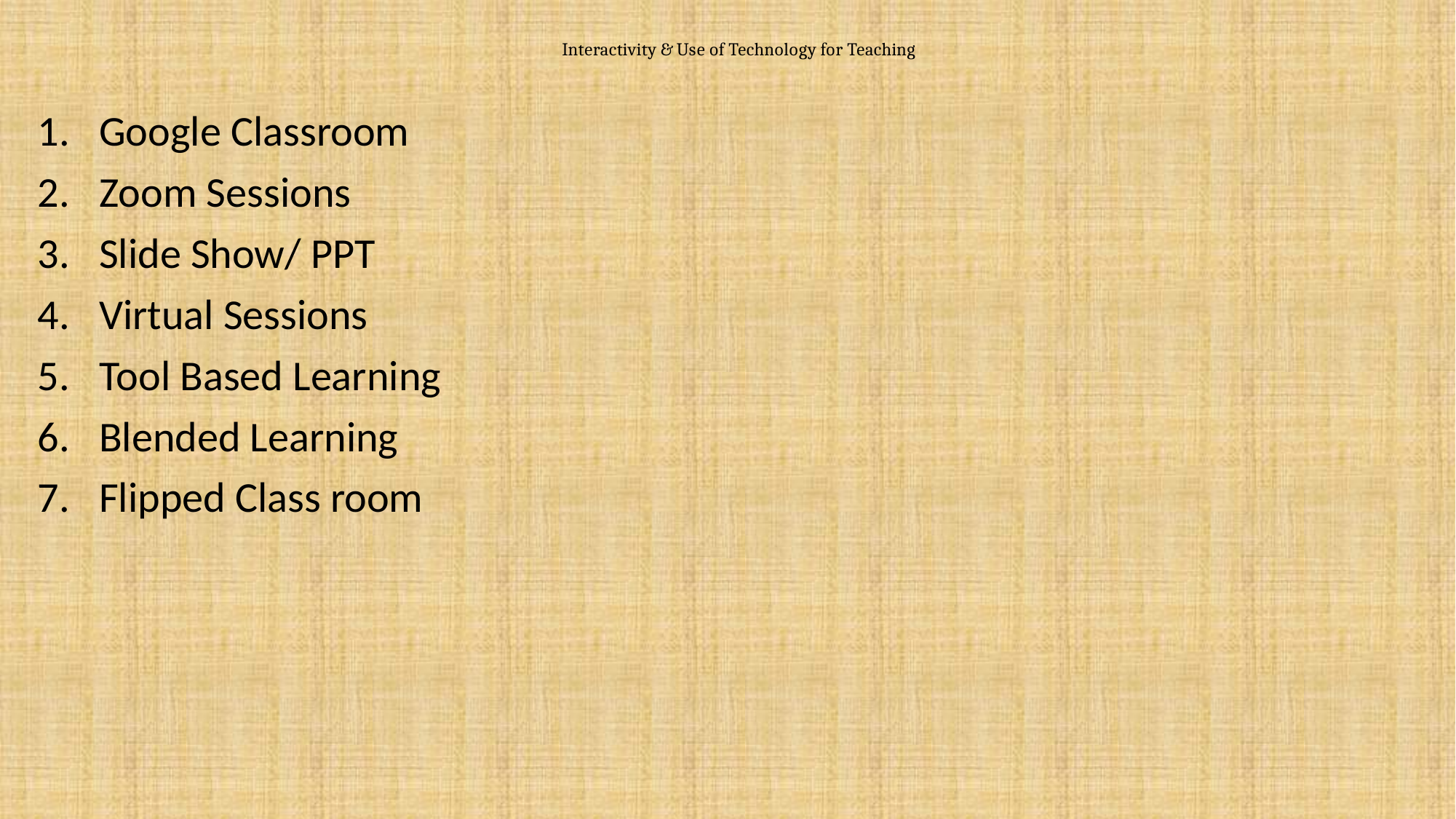

# Interactivity & Use of Technology for Teaching
Google Classroom
Zoom Sessions
Slide Show/ PPT
Virtual Sessions
Tool Based Learning
Blended Learning
Flipped Class room